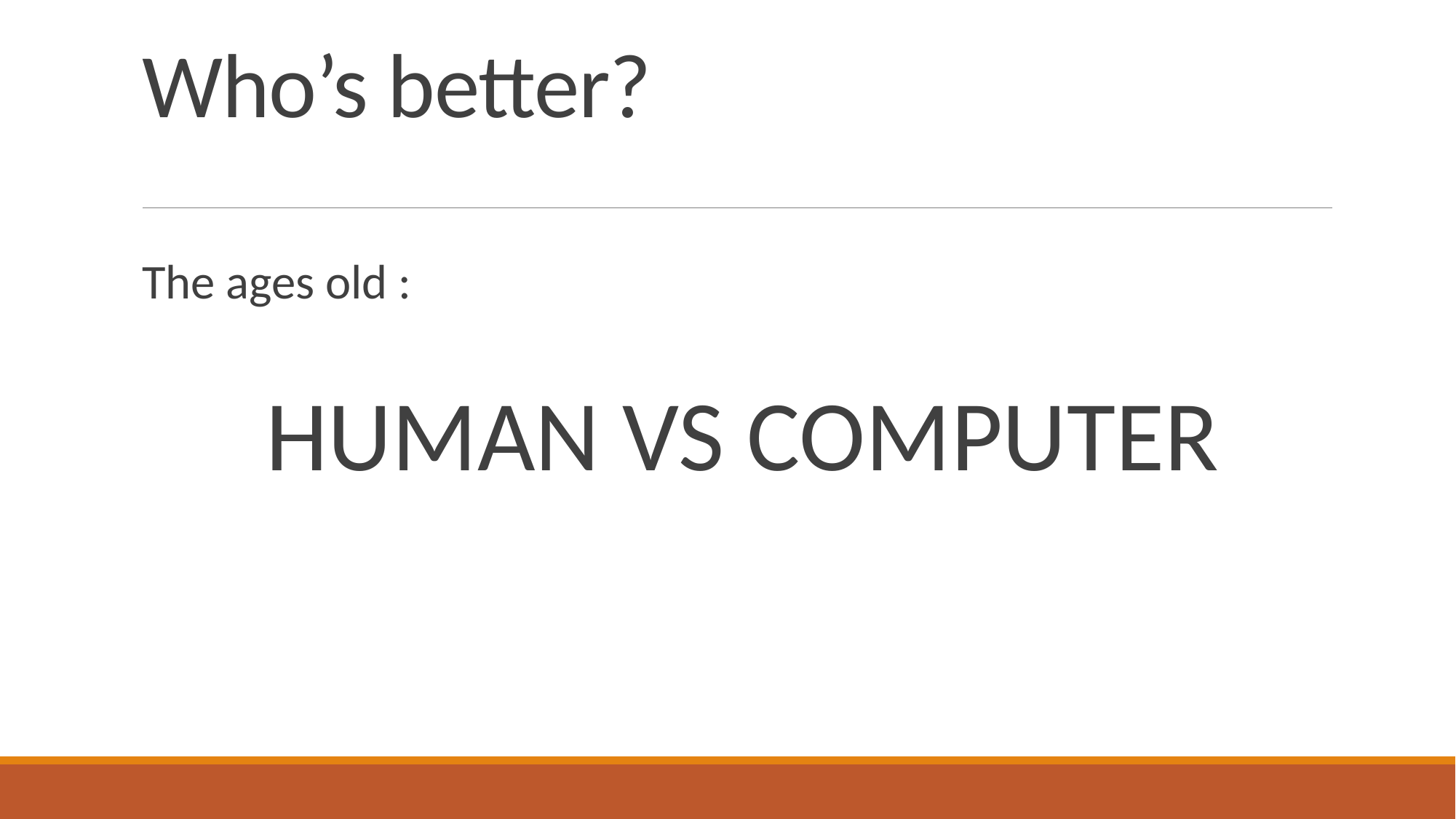

# Who’s better?
The ages old :

HUMAN VS COMPUTER